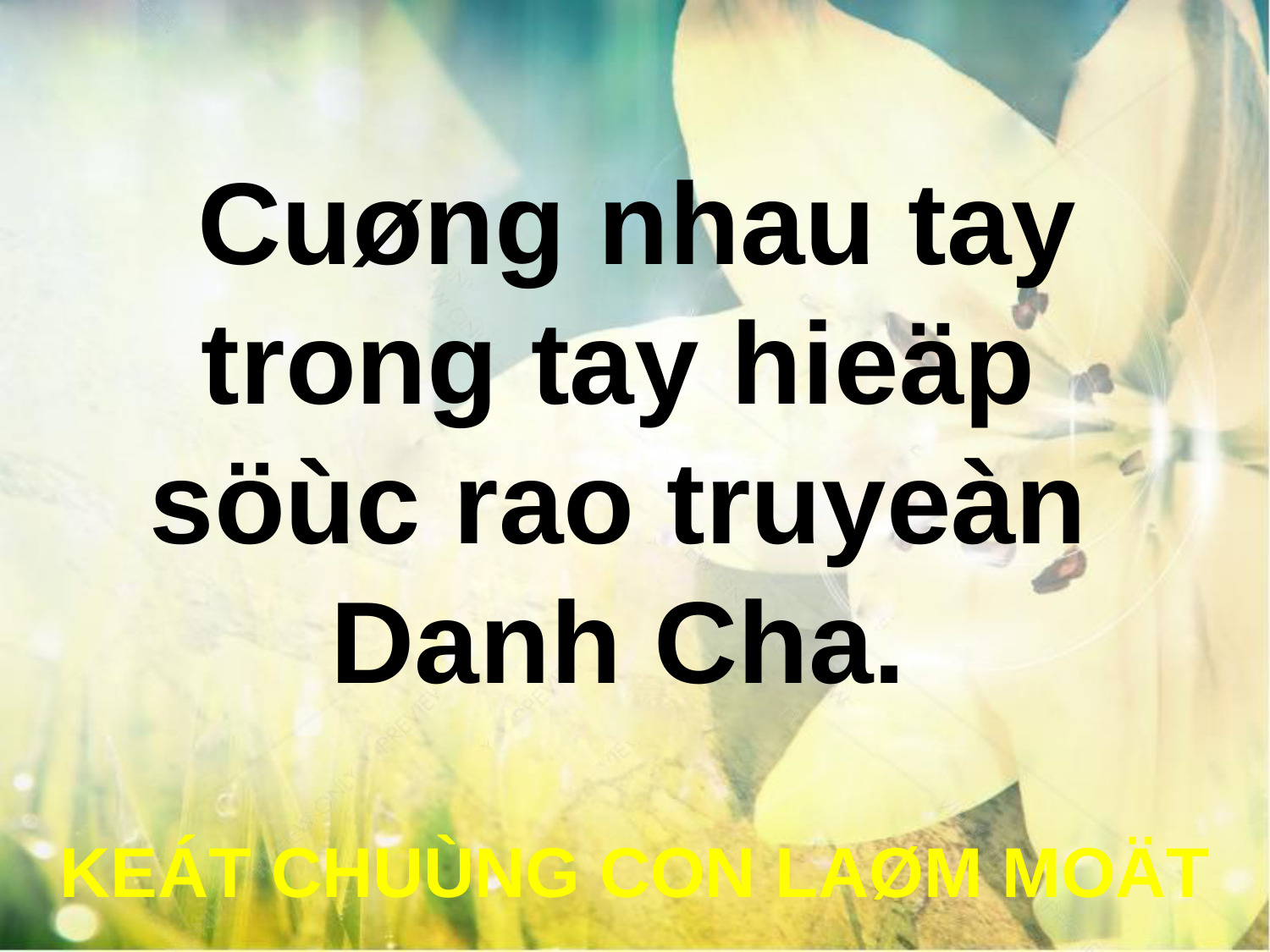

Cuøng nhau tay
trong tay hieäp
söùc rao truyeàn
Danh Cha.
KEÁT CHUÙNG CON LAØM MOÄT